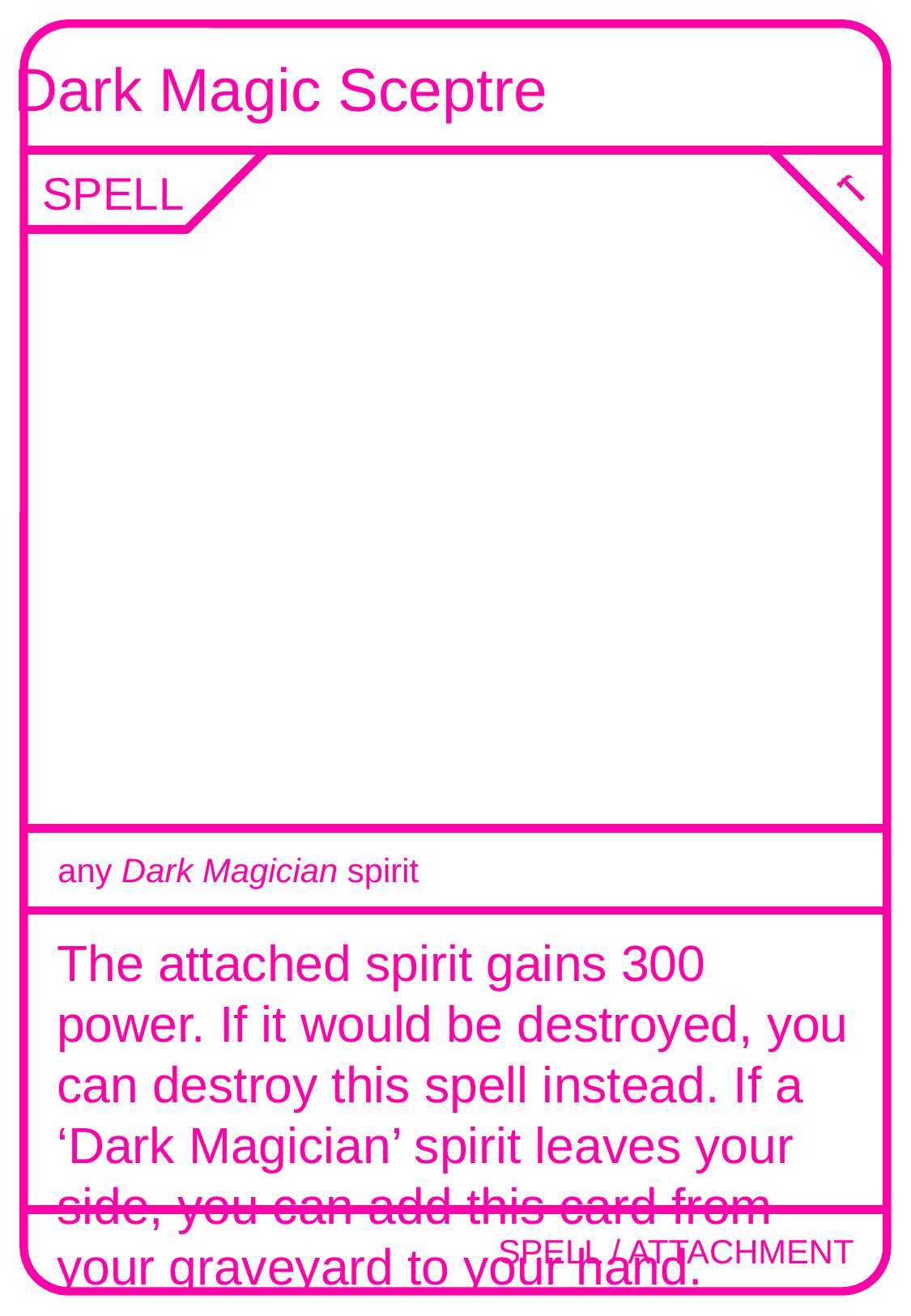

Dark Magic Sceptre
SPELL
🔨
any Dark Magician spirit
The attached spirit gains 300 power. If it would be destroyed, you can destroy this spell instead. If a ‘Dark Magician’ spirit leaves your side, you can add this card from your graveyard to your hand.
SPELL / ATTACHMENT